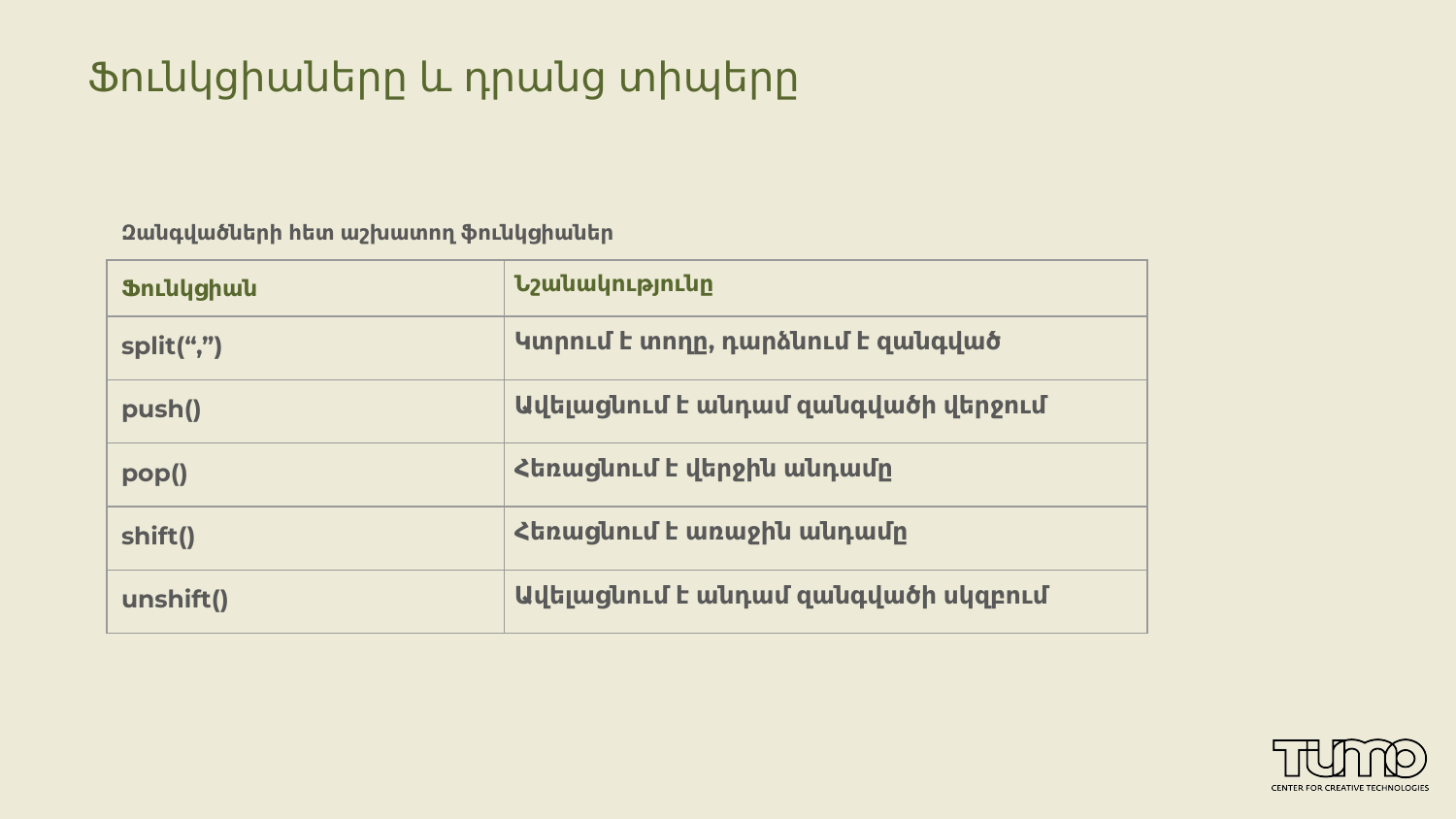

# Ֆունկցիաները և դրանց տիպերը
Զանգվածների հետ աշխատող ֆունկցիաներ
| Ֆունկցիան | Նշանակությունը |
| --- | --- |
| split(“,”) | Կտրում է տողը, դարձնում է զանգված |
| push() | Ավելացնում է անդամ զանգվածի վերջում |
| pop() | Հեռացնում է վերջին անդամը |
| shift() | Հեռացնում է առաջին անդամը |
| unshift() | Ավելացնում է անդամ զանգվածի սկզբում |